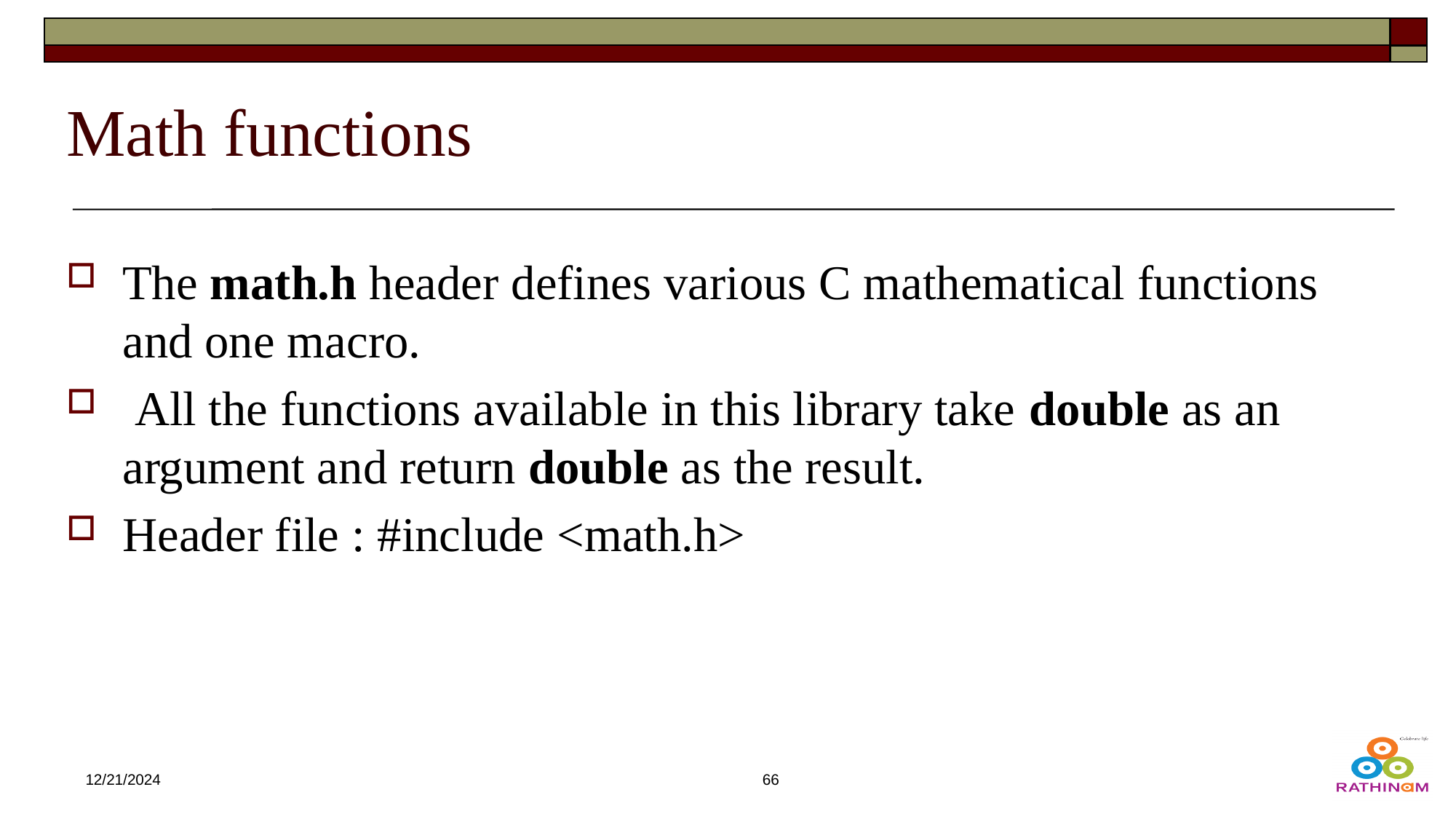

# Math functions
The math.h header defines various C mathematical functions and one macro.
 All the functions available in this library take double as an argument and return double as the result.
Header file : #include <math.h>
12/21/2024
66